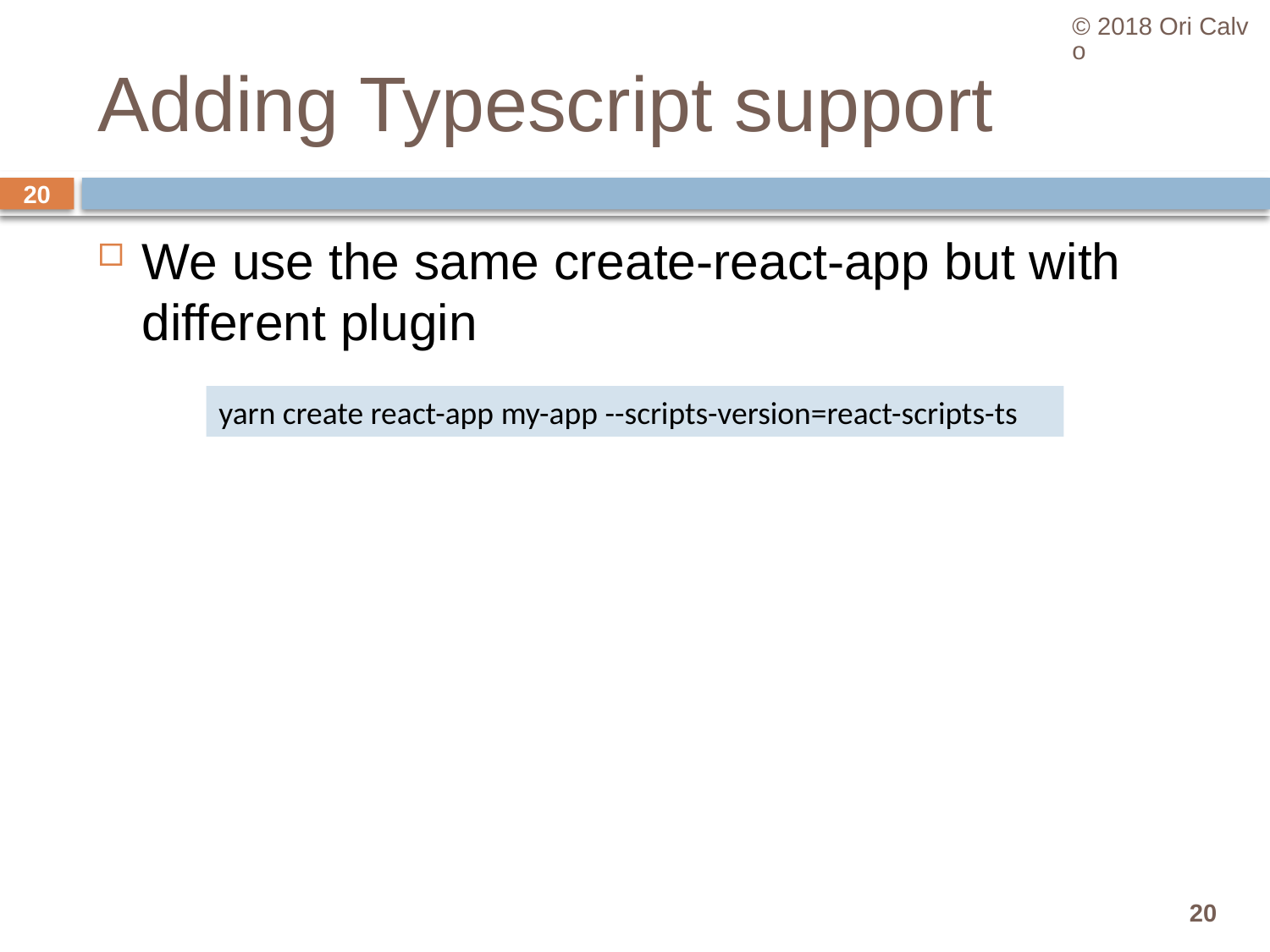

© 2018 Ori Calvo
# Adding Typescript support
20
We use the same create-react-app but with different plugin

yarn create react-app my-app --scripts-version=react-scripts-ts